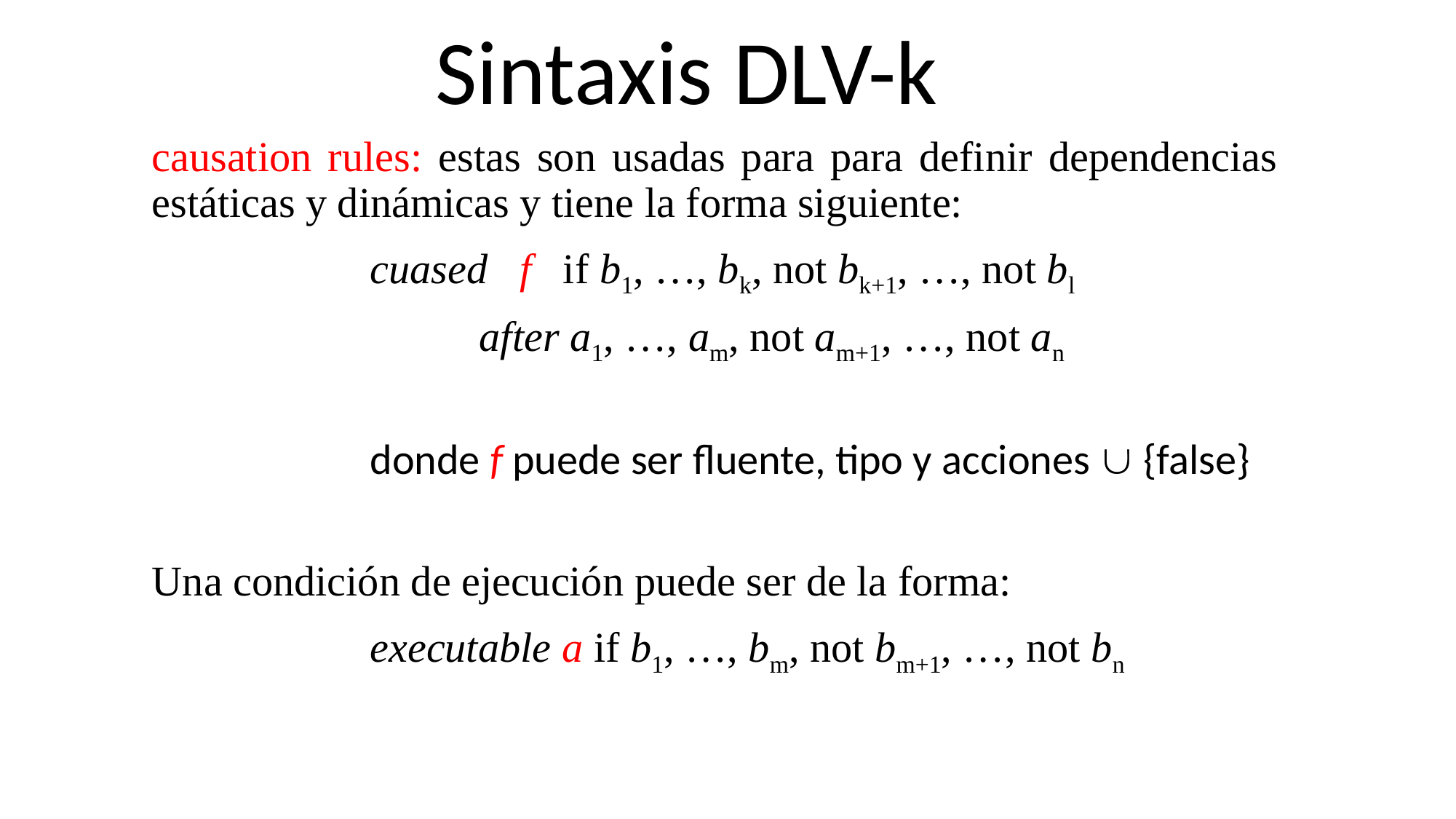

# Sintaxis DLV-k
causation rules: estas son usadas para para definir dependencias estáticas y dinámicas y tiene la forma siguiente:
         		cuased   f   if b1, …, bk, not bk+1, …, not bl
			after a1, …, am, not am+1, …, not an

		donde f puede ser fluente, tipo y acciones ∪ {false}

Una condición de ejecución puede ser de la forma:
		executable a if b1, …, bm, not bm+1, …, not bn